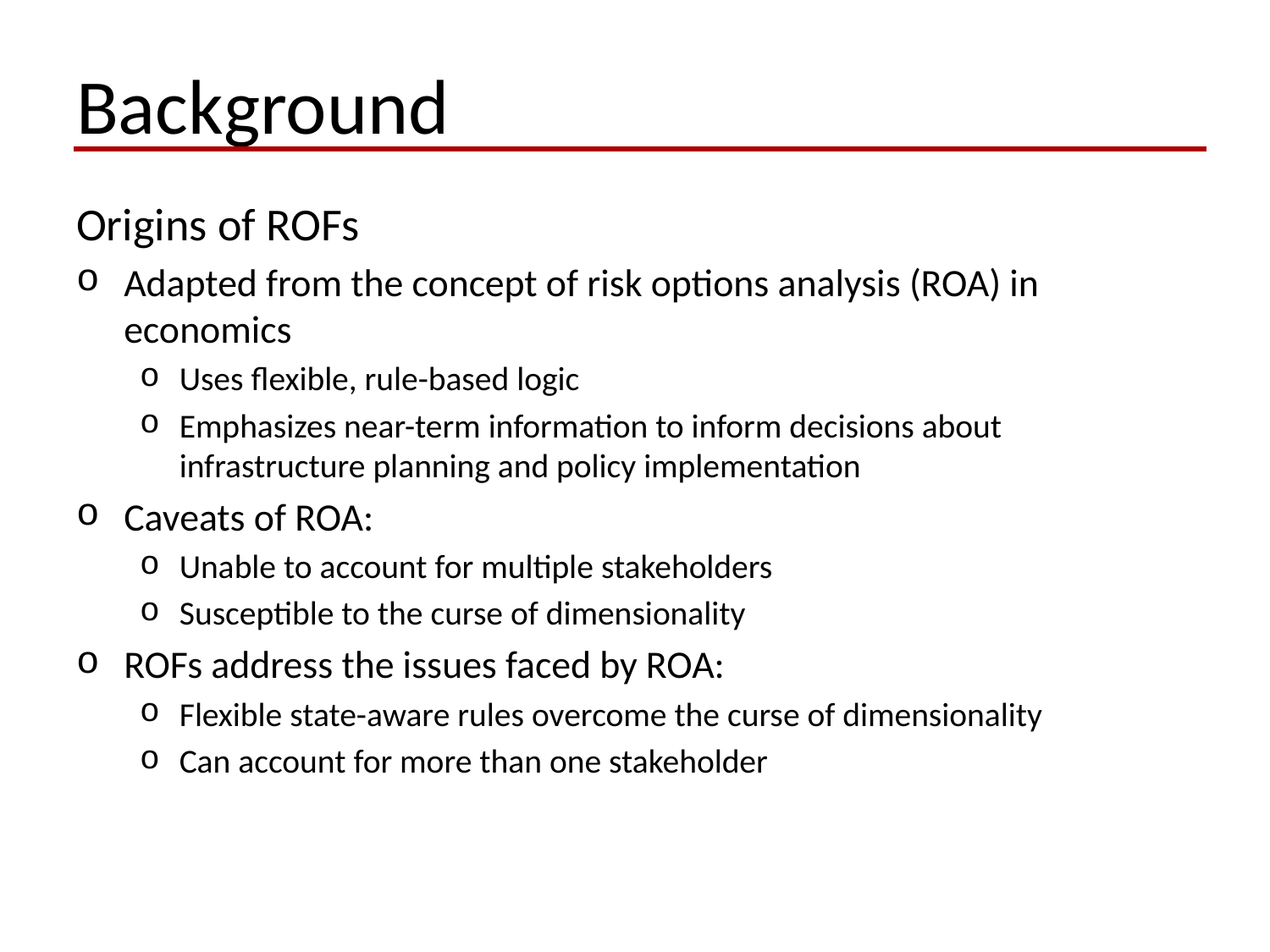

Background
Origins of ROFs
Adapted from the concept of risk options analysis (ROA) in economics
Uses flexible, rule-based logic
Emphasizes near-term information to inform decisions about infrastructure planning and policy implementation
Caveats of ROA:
Unable to account for multiple stakeholders
Susceptible to the curse of dimensionality
ROFs address the issues faced by ROA:
Flexible state-aware rules overcome the curse of dimensionality
Can account for more than one stakeholder